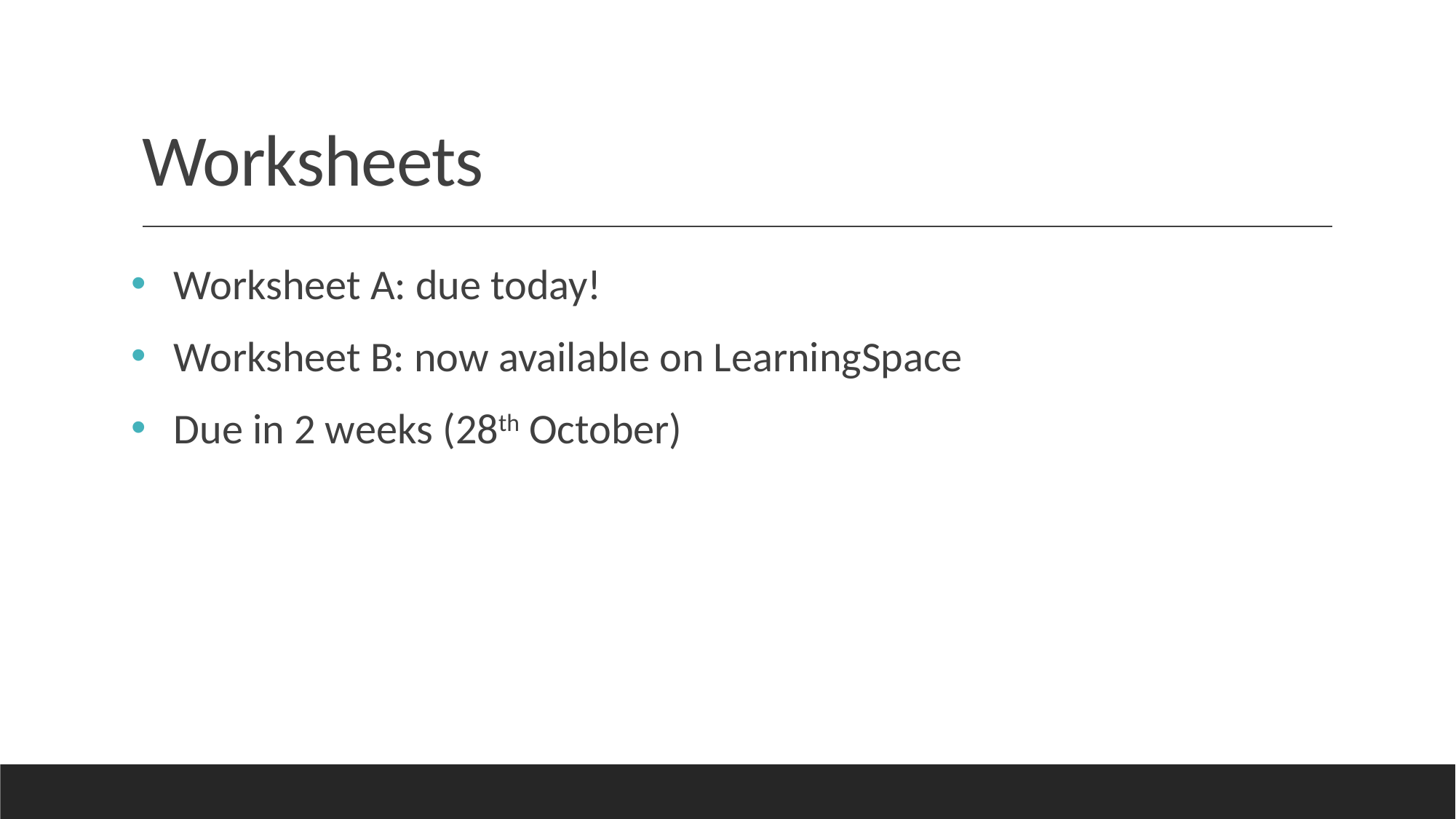

# Worksheets
Worksheet A: due today!
Worksheet B: now available on LearningSpace
Due in 2 weeks (28th October)